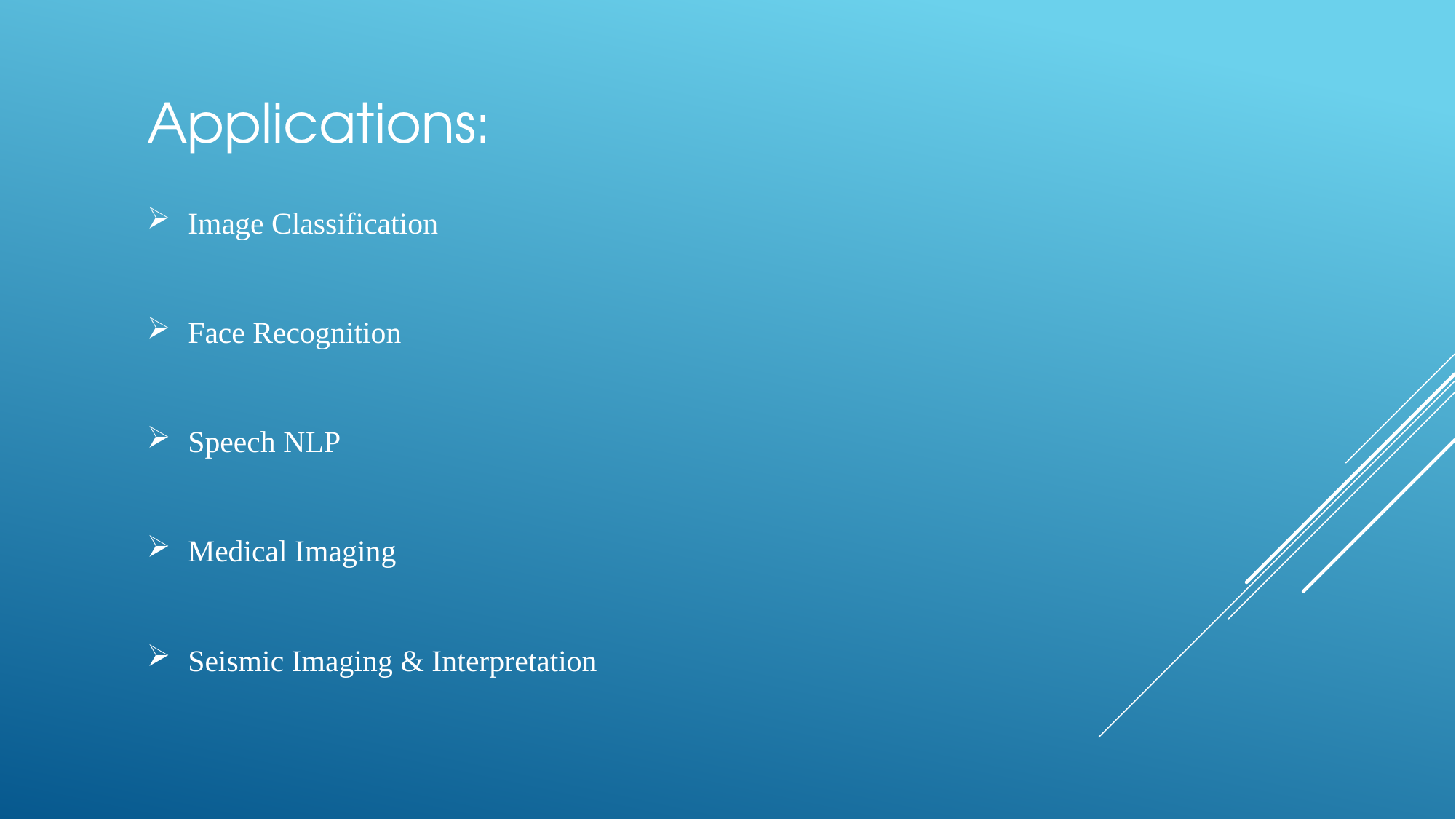

# Applications:
Image Classification

Face Recognition

Speech NLP

Medical Imaging

Seismic Imaging & Interpretation